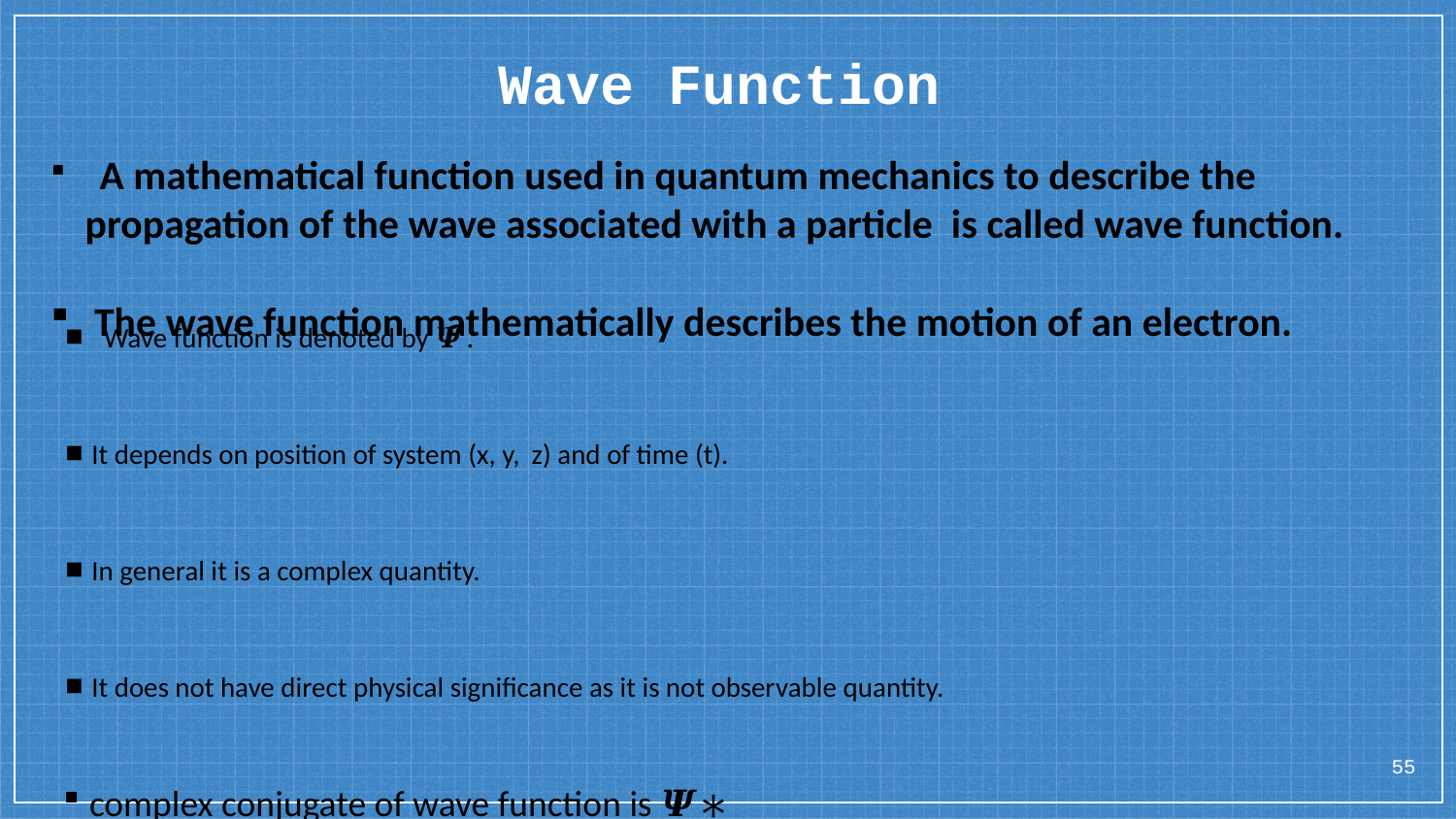

# Wave Function

  A mathematical function used in quantum mechanics to describe the propagation of the wave associated with a particle  is called wave function.

 The wave function mathematically describes the motion of an electron.
 Wave function is denoted by 𝜳.

 It depends on position of system (x, y, z) and of time (t).

 In general it is a complex quantity.

 It does not have direct physical significance as it is not observable quantity.

  complex conjugate of wave function is 𝜳∗
55